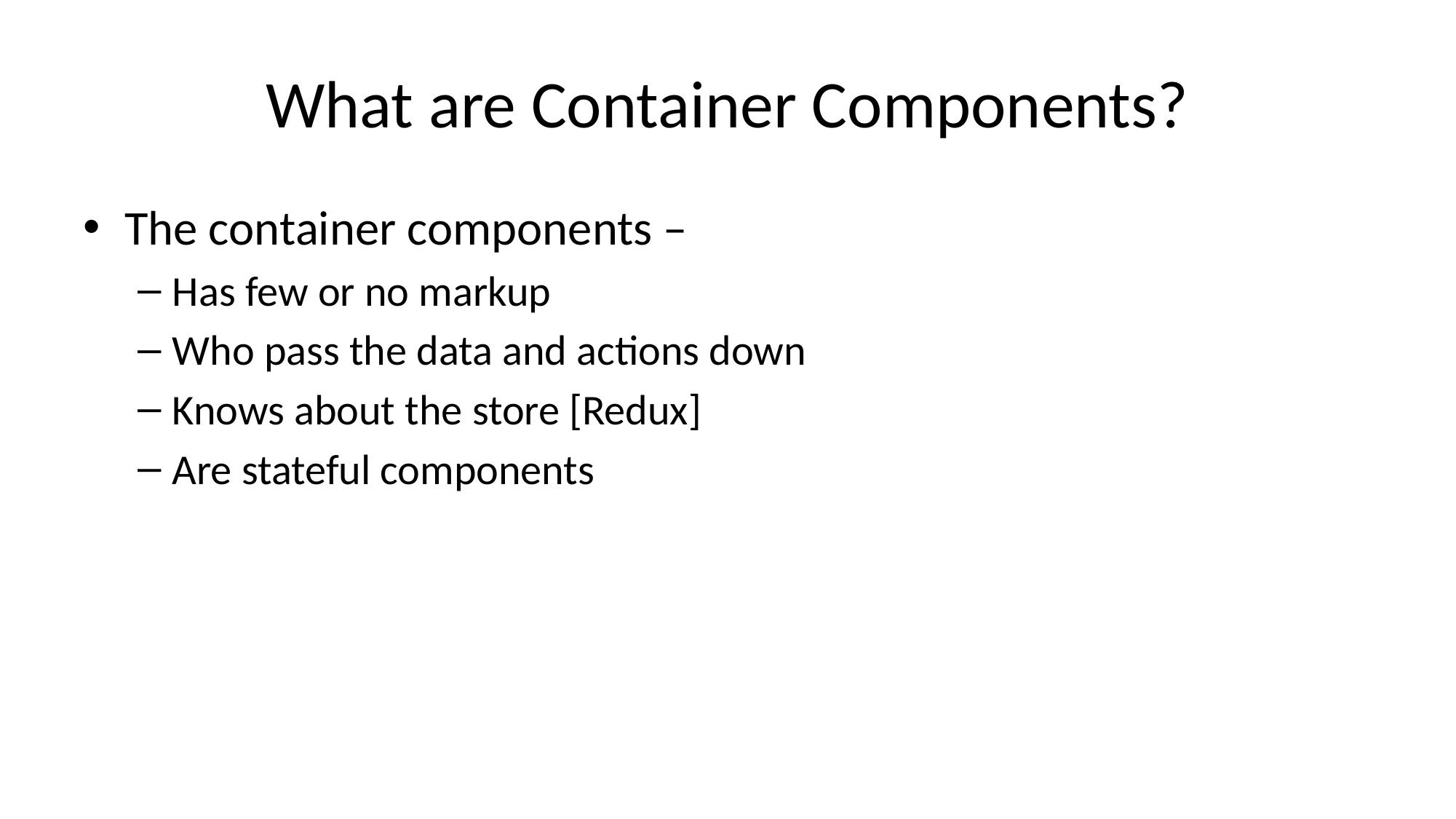

# What are Container Components?
The container components –
Has few or no markup
Who pass the data and actions down
Knows about the store [Redux]
Are stateful components